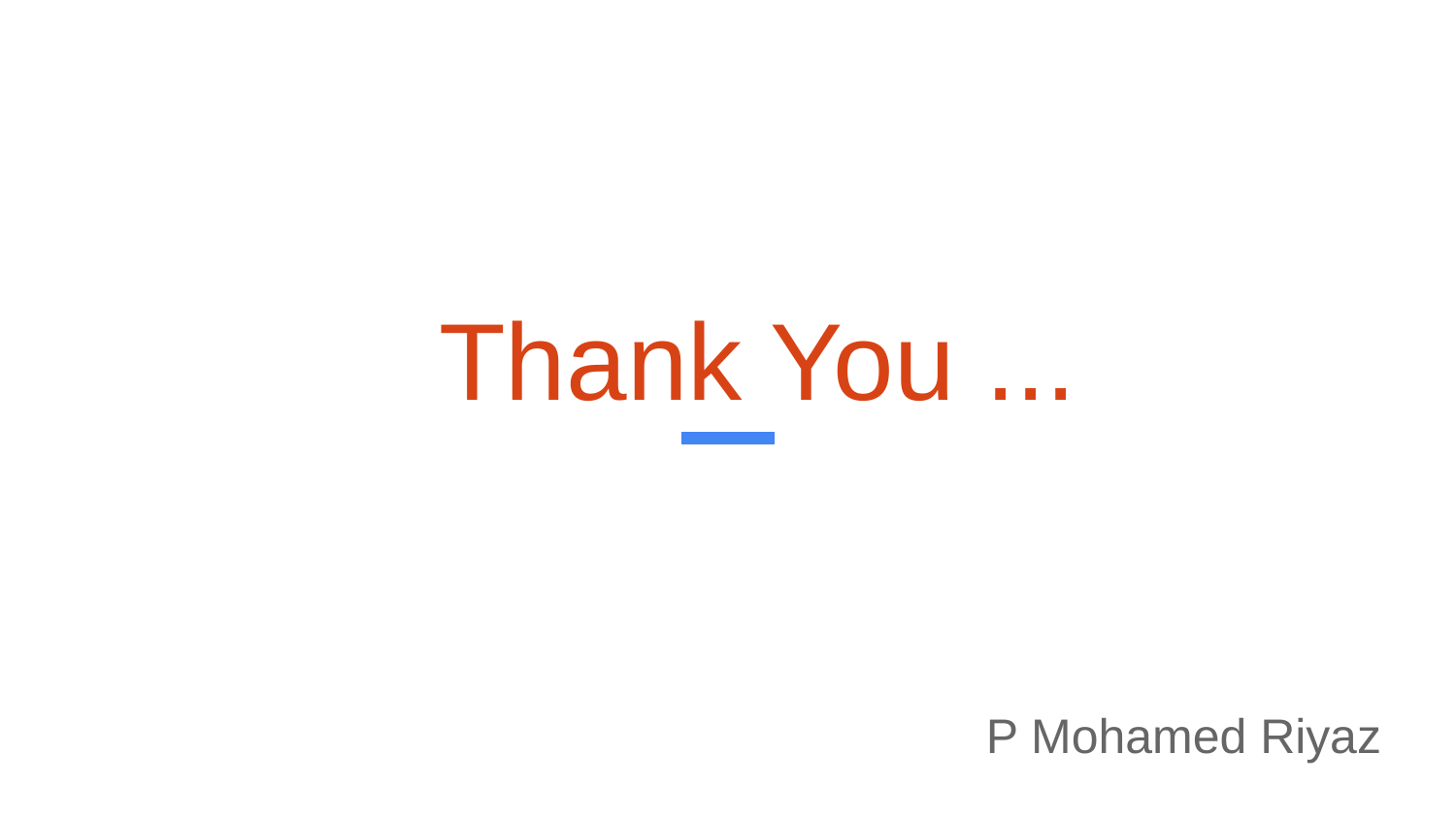

# Thank You ...
P Mohamed Riyaz